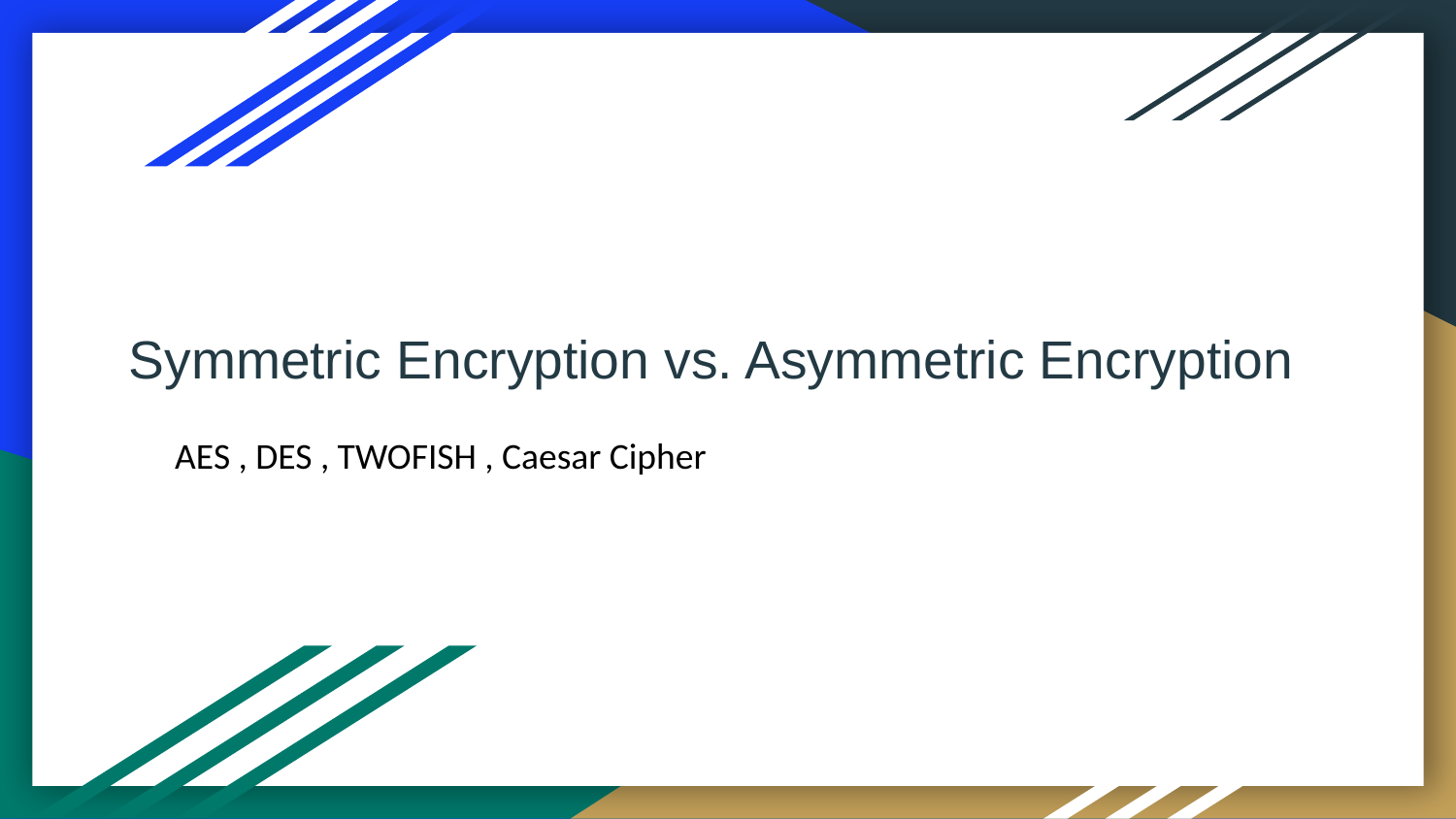

# Symmetric Encryption vs. Asymmetric Encryption
AES , DES , TWOFISH , Caesar Cipher